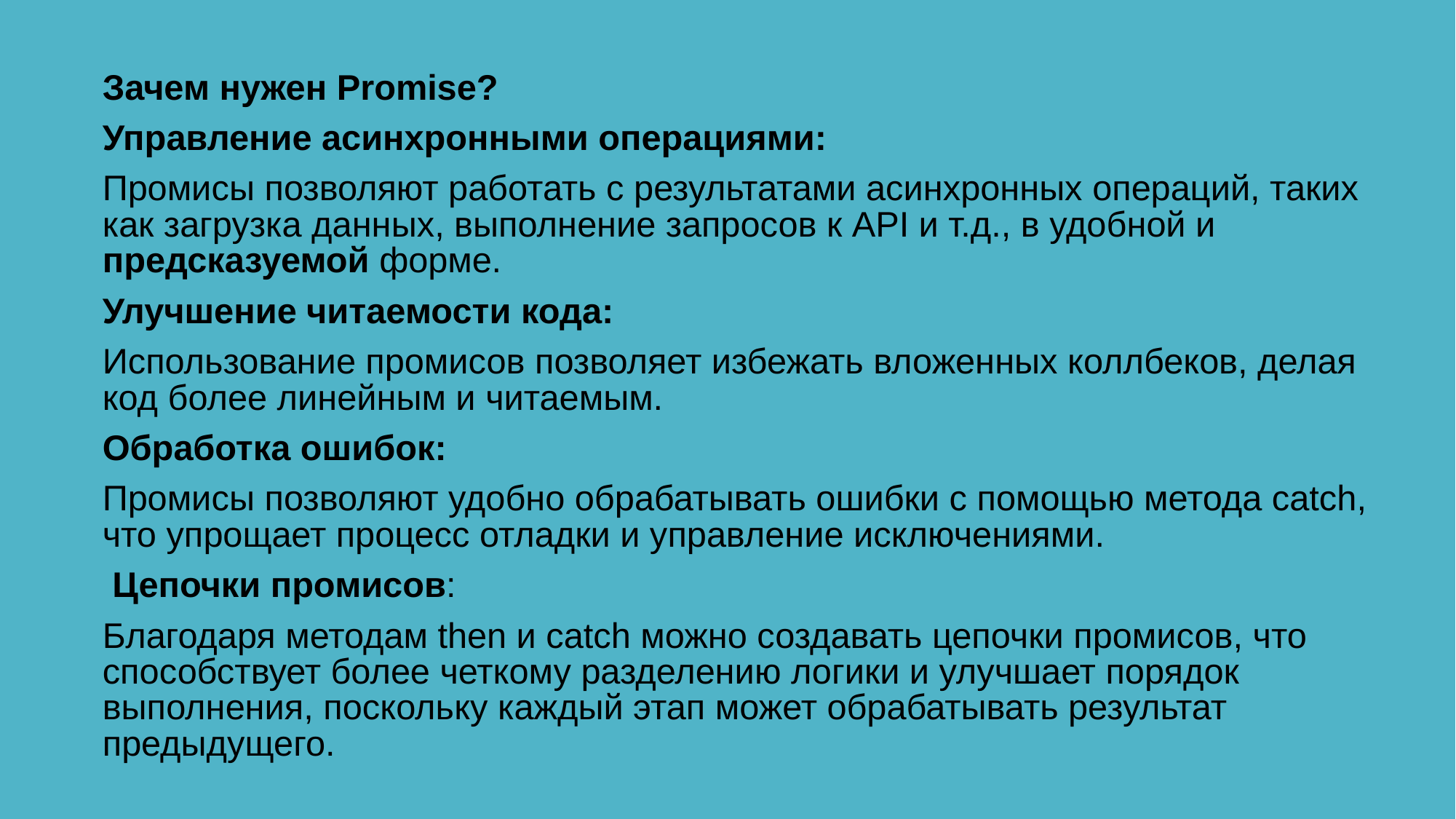

Зачем нужен Promise?
Управление асинхронными операциями:
Промисы позволяют работать с результатами асинхронных операций, таких как загрузка данных, выполнение запросов к API и т.д., в удобной и предсказуемой форме.
Улучшение читаемости кода:
Использование промисов позволяет избежать вложенных коллбеков, делая код более линейным и читаемым.
Обработка ошибок:
Промисы позволяют удобно обрабатывать ошибки с помощью метода catch, что упрощает процесс отладки и управление исключениями.
 Цепочки промисов:
Благодаря методам then и catch можно создавать цепочки промисов, что способствует более четкому разделению логики и улучшает порядок выполнения, поскольку каждый этап может обрабатывать результат предыдущего.